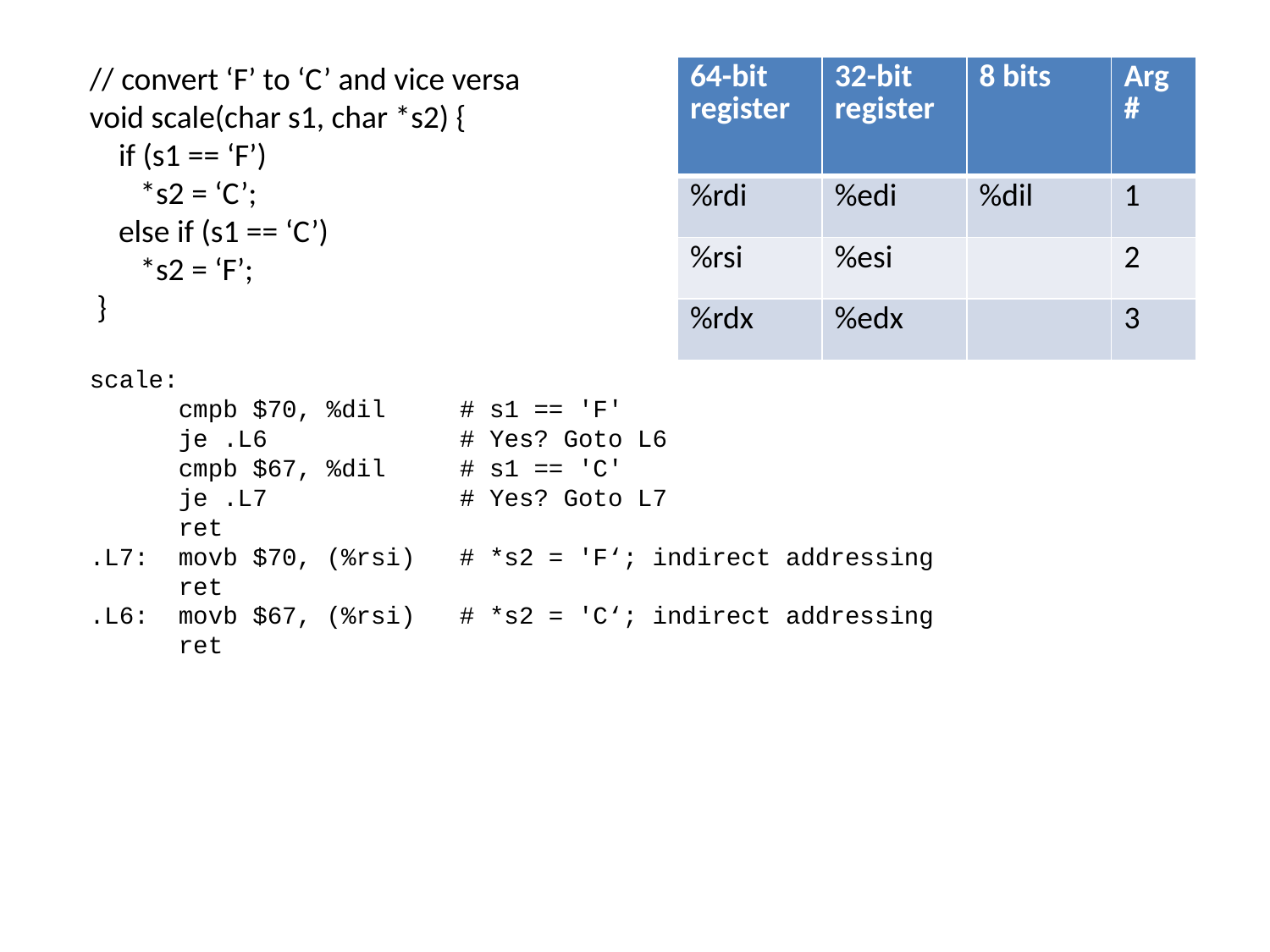

// convert ‘F’ to ‘C’ and vice versa
void scale(char s1, char *s2) {
    if (s1 == ‘F’)
       *s2 = ‘C’;
    else if (s1 == ‘C’)
       *s2 = ‘F’;
 }

scale:
      cmpb $70, %dil     # s1 == 'F'
      je .L6             # Yes? Goto L6
      cmpb $67, %dil     # s1 == 'C'
      je .L7             # Yes? Goto L7
      ret
.L7:  movb $70, (%rsi)   # *s2 = 'F‘; indirect addressing
      ret
.L6:  movb $67, (%rsi)   # *s2 = 'C‘; indirect addressing
      ret
| 64-bit register | 32-bit register | 8 bits | Arg # |
| --- | --- | --- | --- |
| %rdi | %edi | %dil | 1 |
| %rsi | %esi |  | 2 |
| %rdx | %edx |  | 3 |